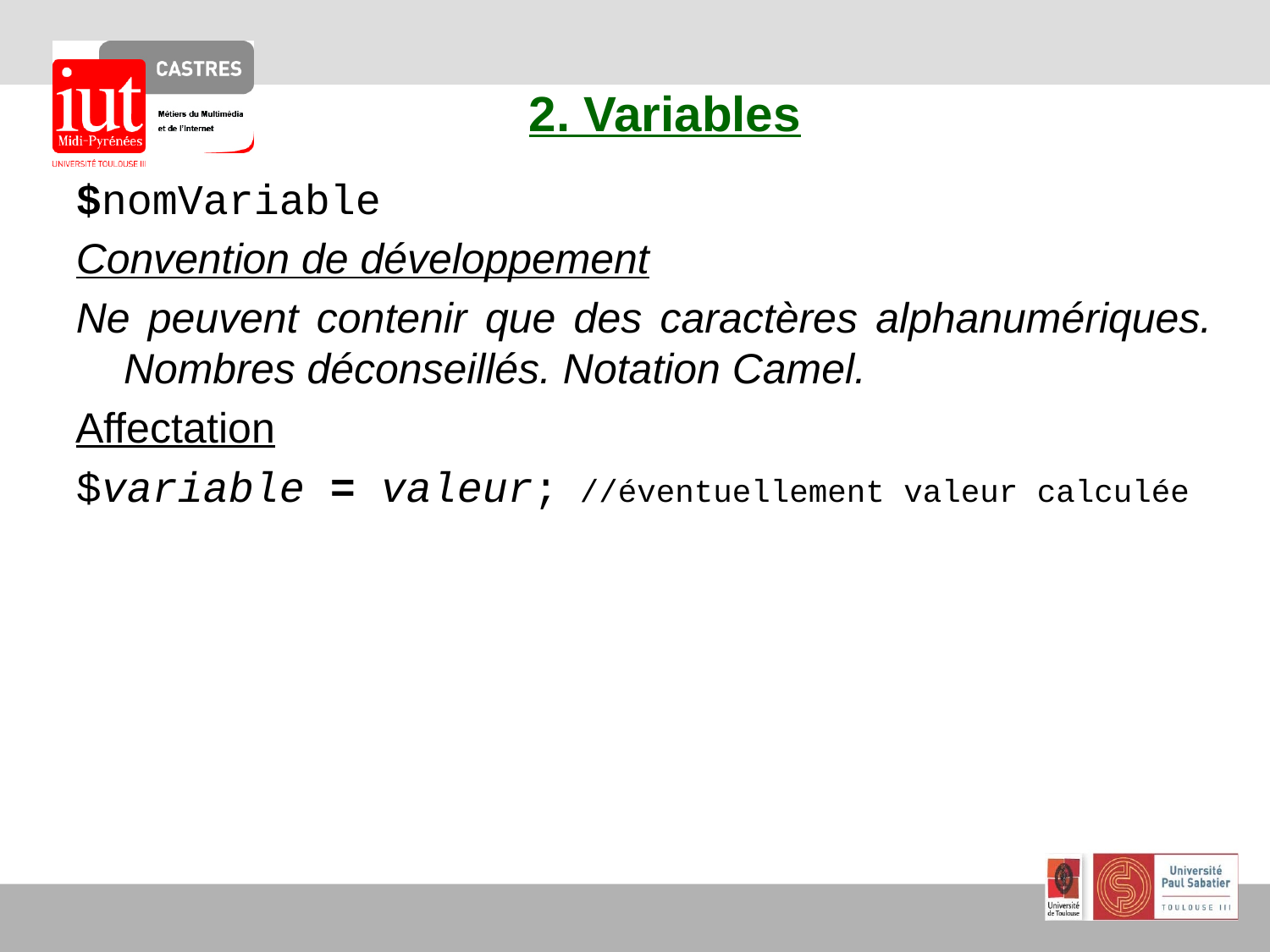

# 2. Variables
$nomVariable
Convention de développement
Ne peuvent contenir que des caractères alphanumériques. Nombres déconseillés. Notation Camel.
Affectation
$variable = valeur; //éventuellement valeur calculée